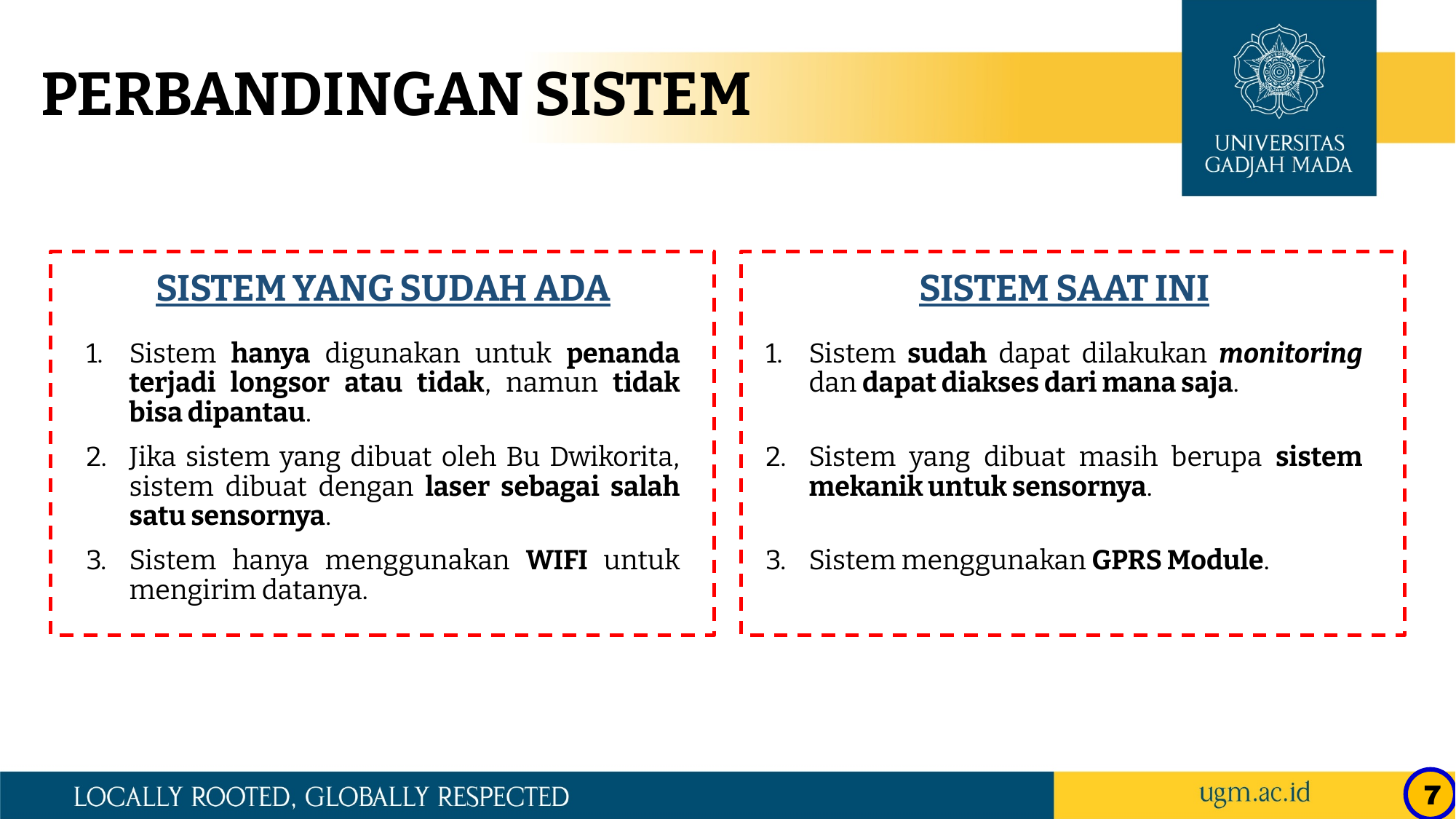

PERBANDINGAN SISTEM
SISTEM SAAT INI

SISTEM YANG SUDAH ADA

Sistem hanya digunakan untuk penanda terjadi longsor atau tidak, namun tidak bisa dipantau.
Jika sistem yang dibuat oleh Bu Dwikorita, sistem dibuat dengan laser sebagai salah satu sensornya.
Sistem hanya menggunakan WIFI untuk mengirim datanya.
Sistem sudah dapat dilakukan monitoring dan dapat diakses dari mana saja.

Sistem yang dibuat masih berupa sistem mekanik untuk sensornya.

Sistem menggunakan GPRS Module.

7